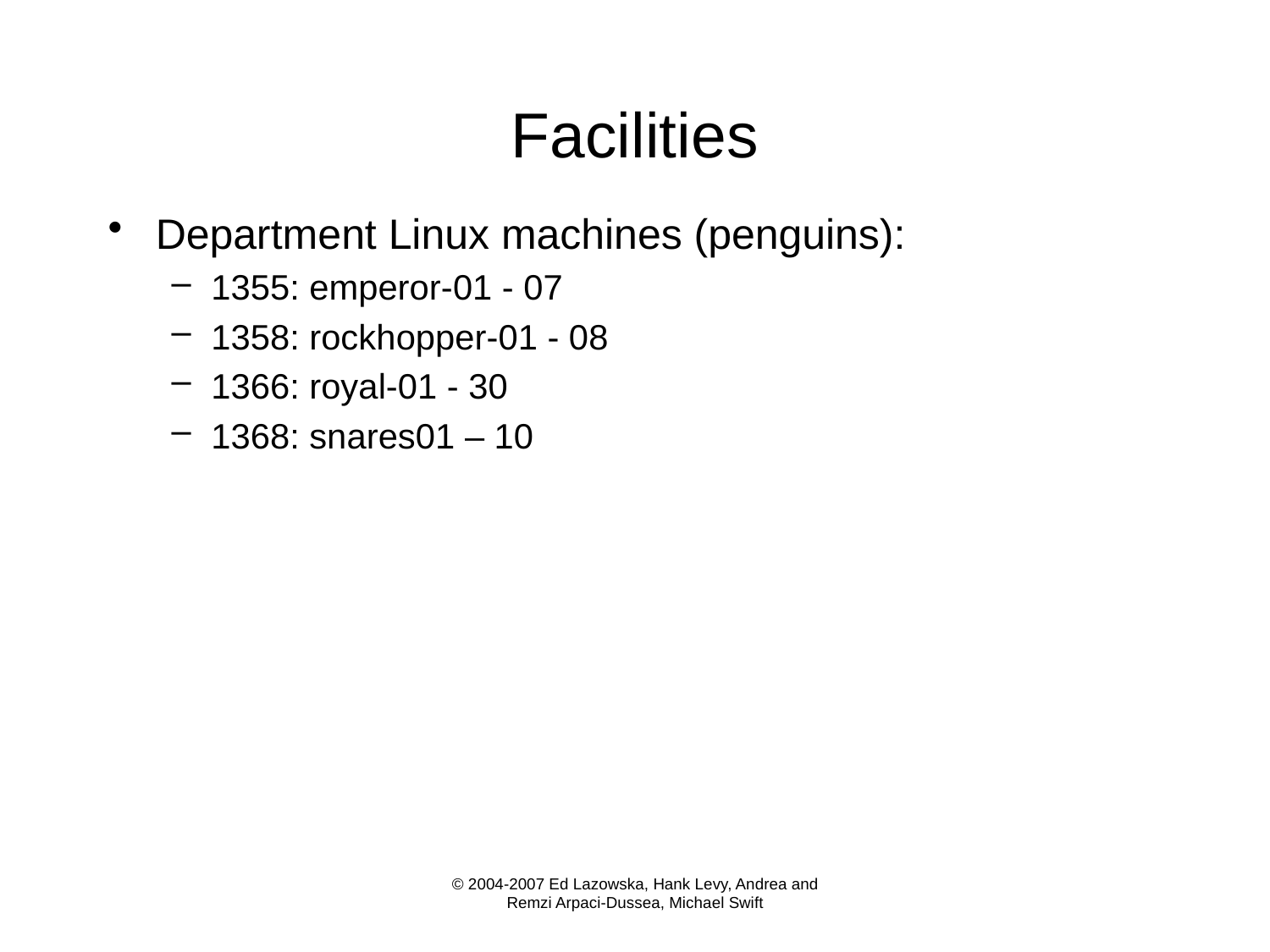

# Facilities
Department Linux machines (penguins):
1355: emperor-01 - 07
1358: rockhopper-01 - 08
1366: royal-01 - 30
1368: snares01 – 10

© 2004-2007 Ed Lazowska, Hank Levy, Andrea and Remzi Arpaci-Dussea, Michael Swift